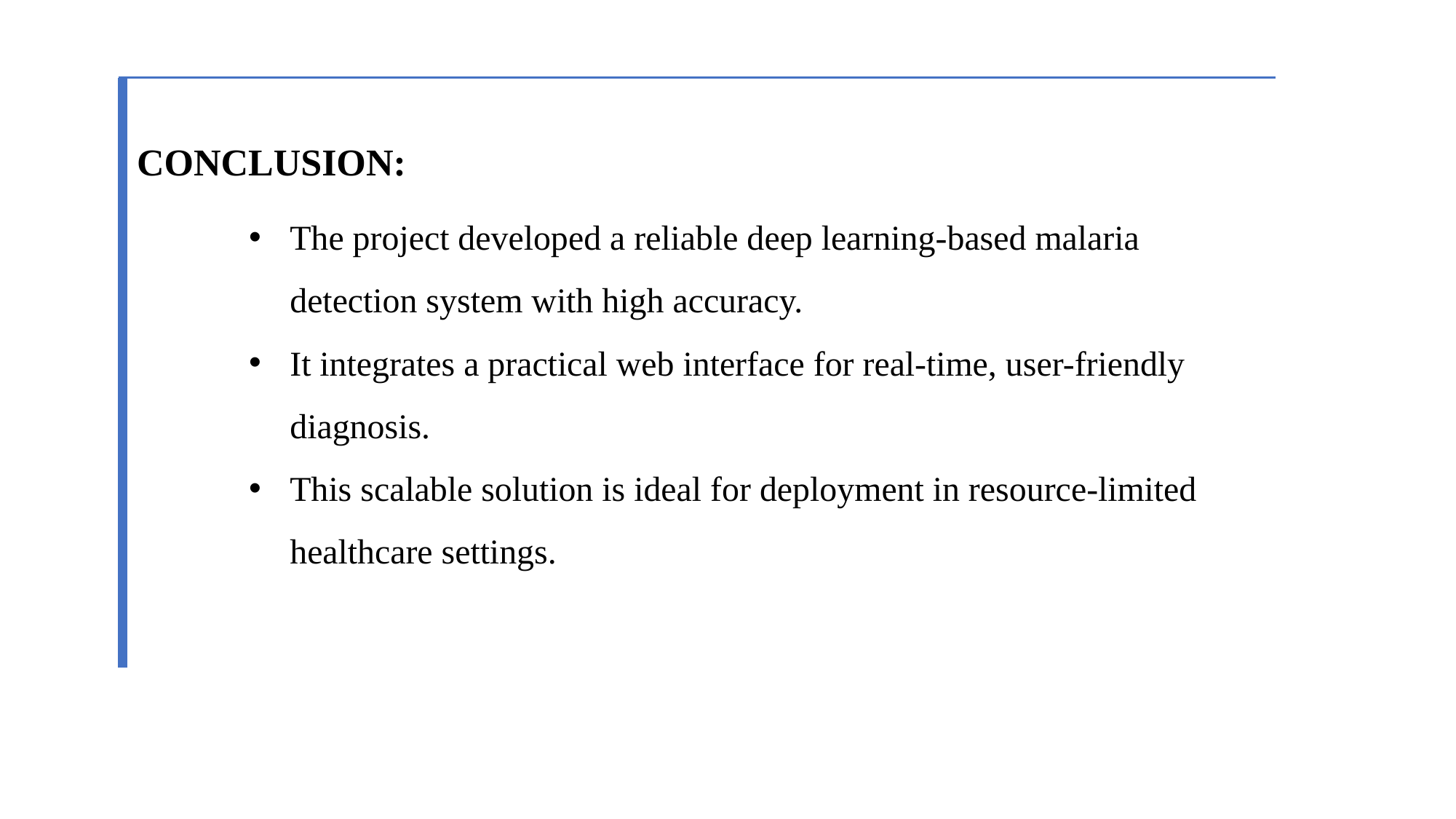

CONCLUSION:
The project developed a reliable deep learning-based malaria detection system with high accuracy.
It integrates a practical web interface for real-time, user-friendly diagnosis.
This scalable solution is ideal for deployment in resource-limited healthcare settings.